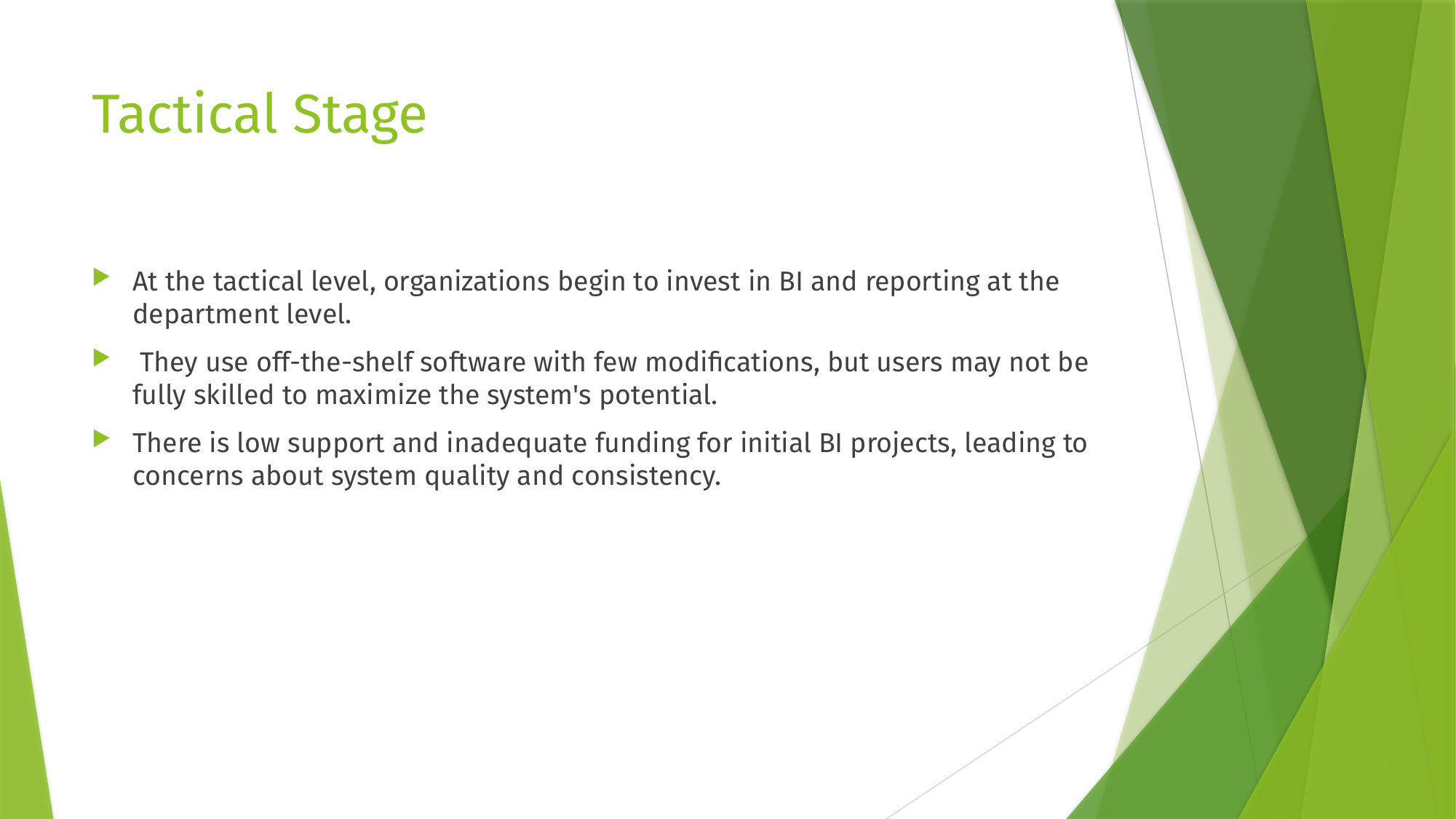

# Tactical Stage
At the tactical level, organizations begin to invest in BI and reporting at the department level.
 They use off-the-shelf software with few modifications, but users may not be fully skilled to maximize the system's potential.
There is low support and inadequate funding for initial BI projects, leading to concerns about system quality and consistency.